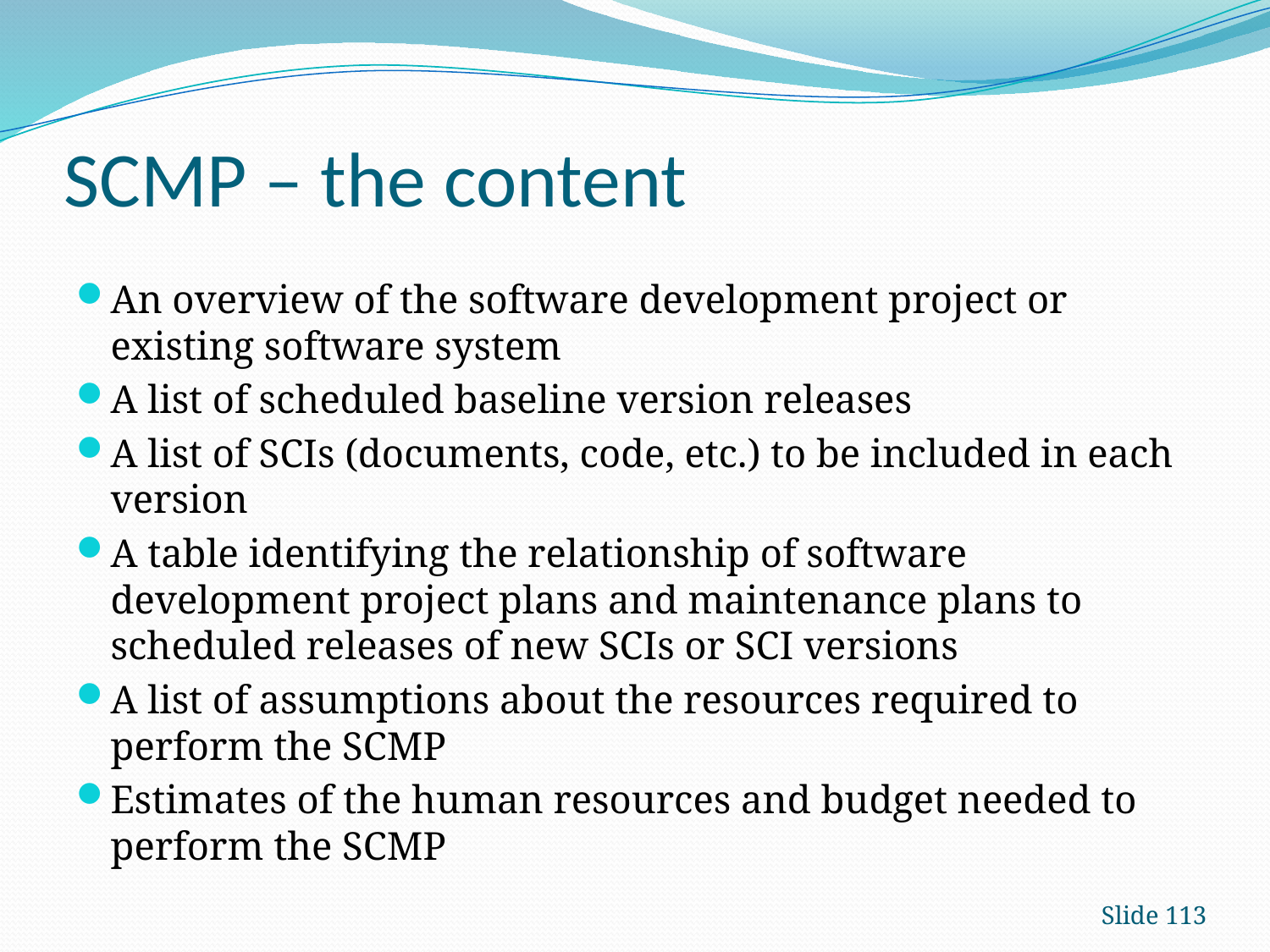

# SCMP – the content
An overview of the software development project or existing software system
A list of scheduled baseline version releases
A list of SCIs (documents, code, etc.) to be included in each version
A table identifying the relationship of software development project plans and maintenance plans to scheduled releases of new SCIs or SCI versions
A list of assumptions about the resources required to perform the SCMP
Estimates of the human resources and budget needed to perform the SCMP
Slide 113